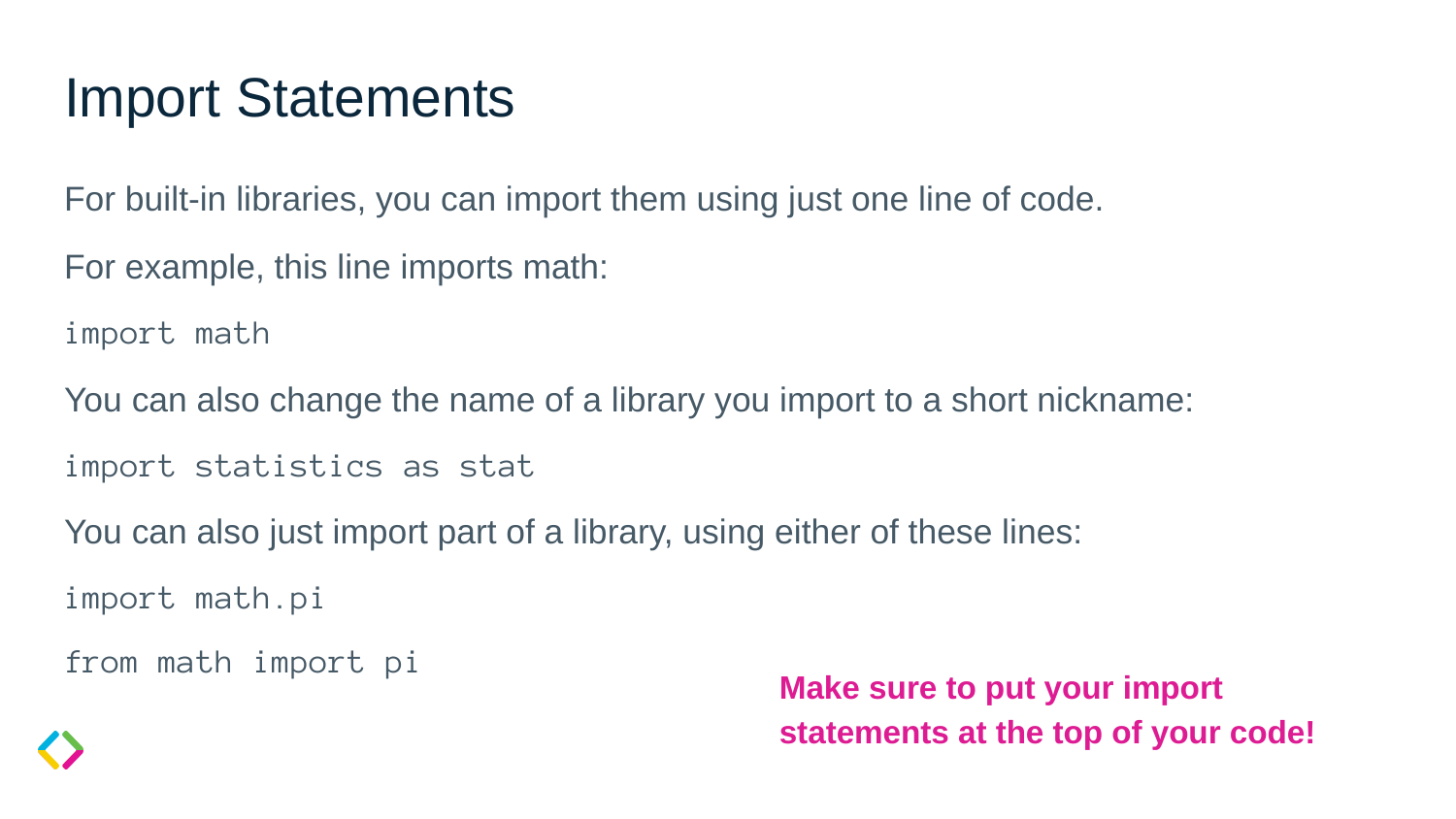

# Import Statements
For built-in libraries, you can import them using just one line of code.
For example, this line imports math:
import math
You can also change the name of a library you import to a short nickname:
import statistics as stat
You can also just import part of a library, using either of these lines:
import math.pi
from math import pi
Make sure to put your import statements at the top of your code!